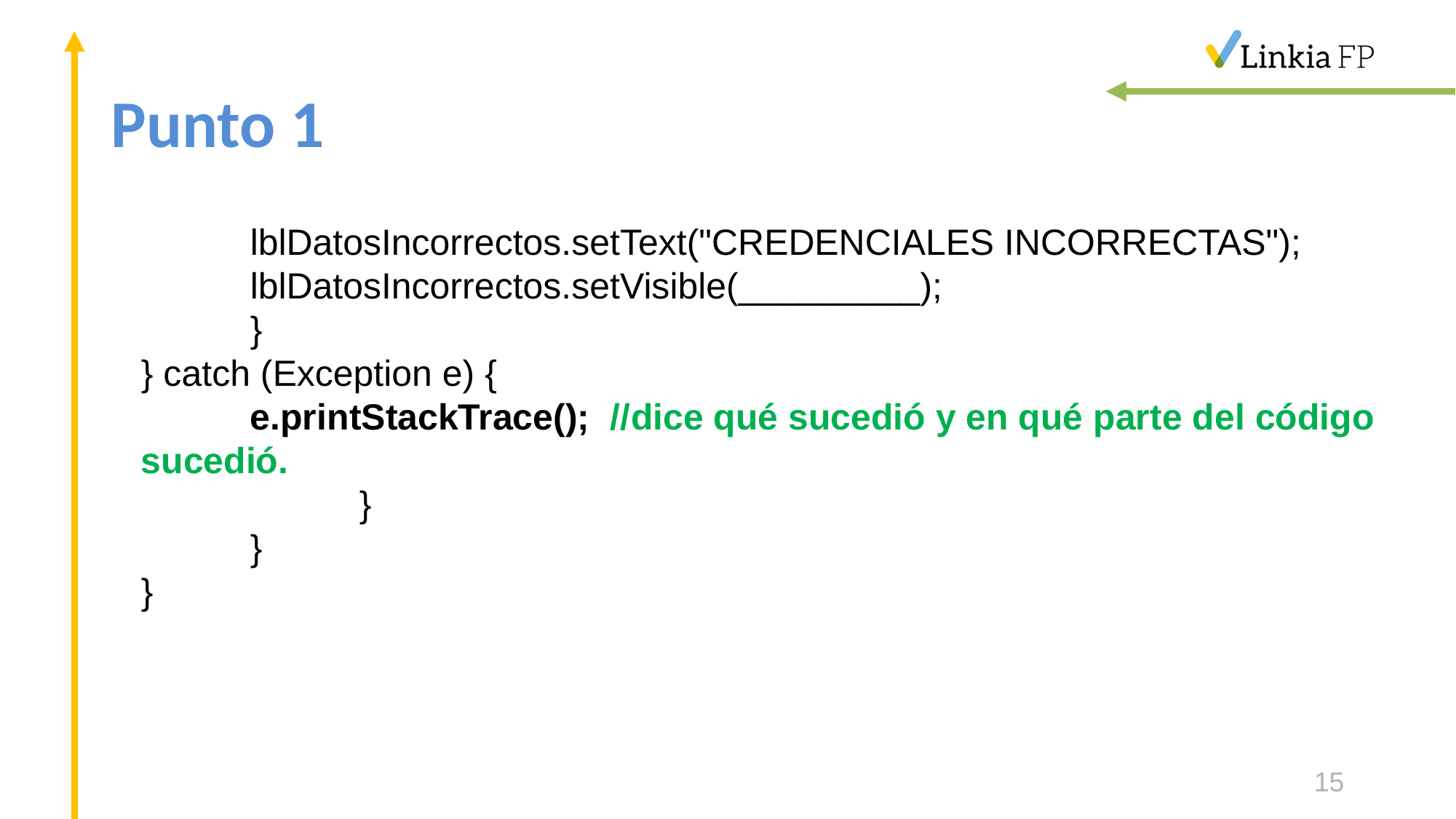

# Punto 1
	lblDatosIncorrectos.setText("CREDENCIALES INCORRECTAS");
	lblDatosIncorrectos.setVisible(_________);
	}
} catch (Exception e) {
	e.printStackTrace();  //dice qué sucedió y en qué parte del código sucedió.
		}
	}
}

15